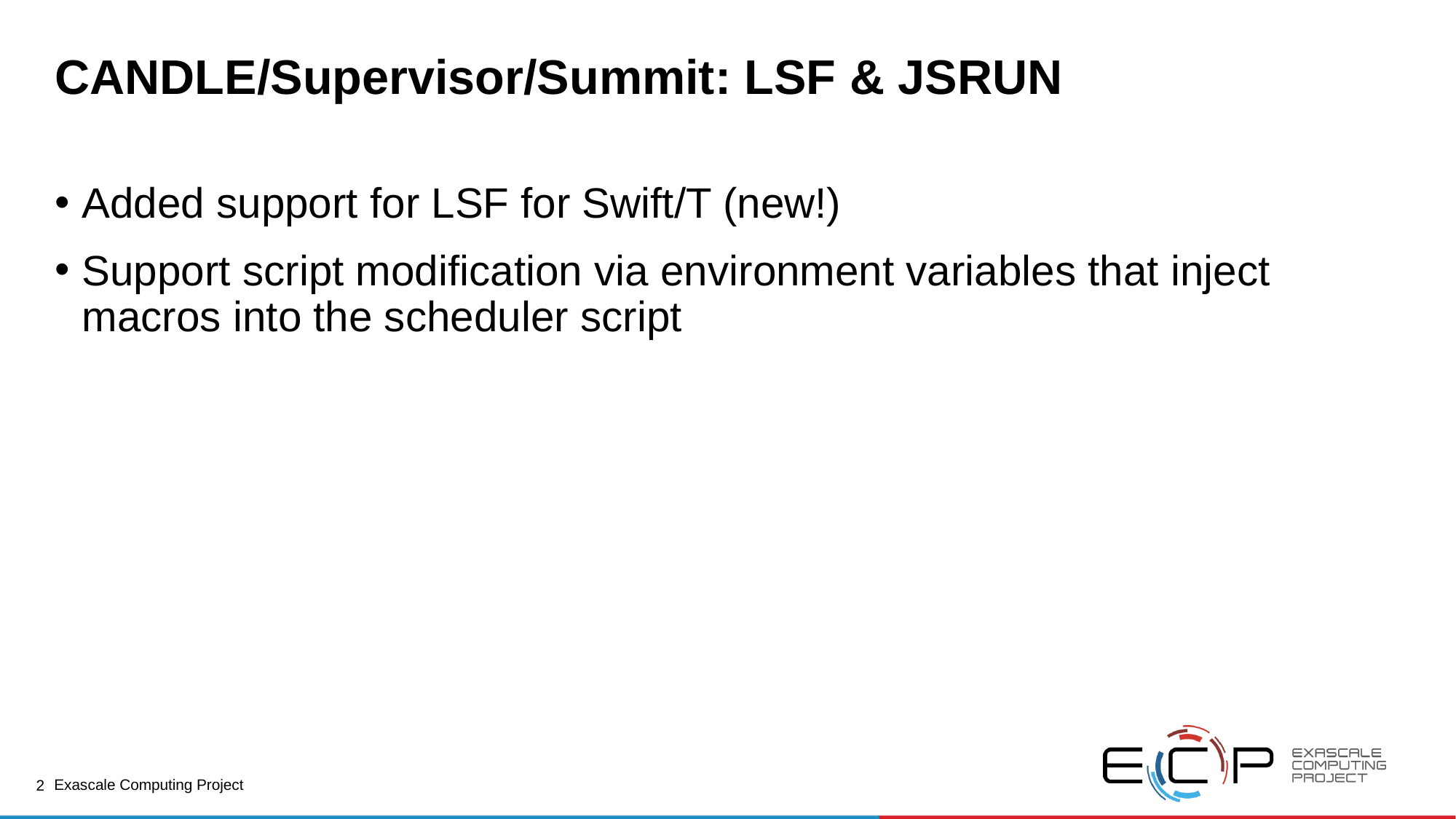

# CANDLE/Supervisor/Summit: LSF & JSRUN
Added support for LSF for Swift/T (new!)
Support script modification via environment variables that inject macros into the scheduler script